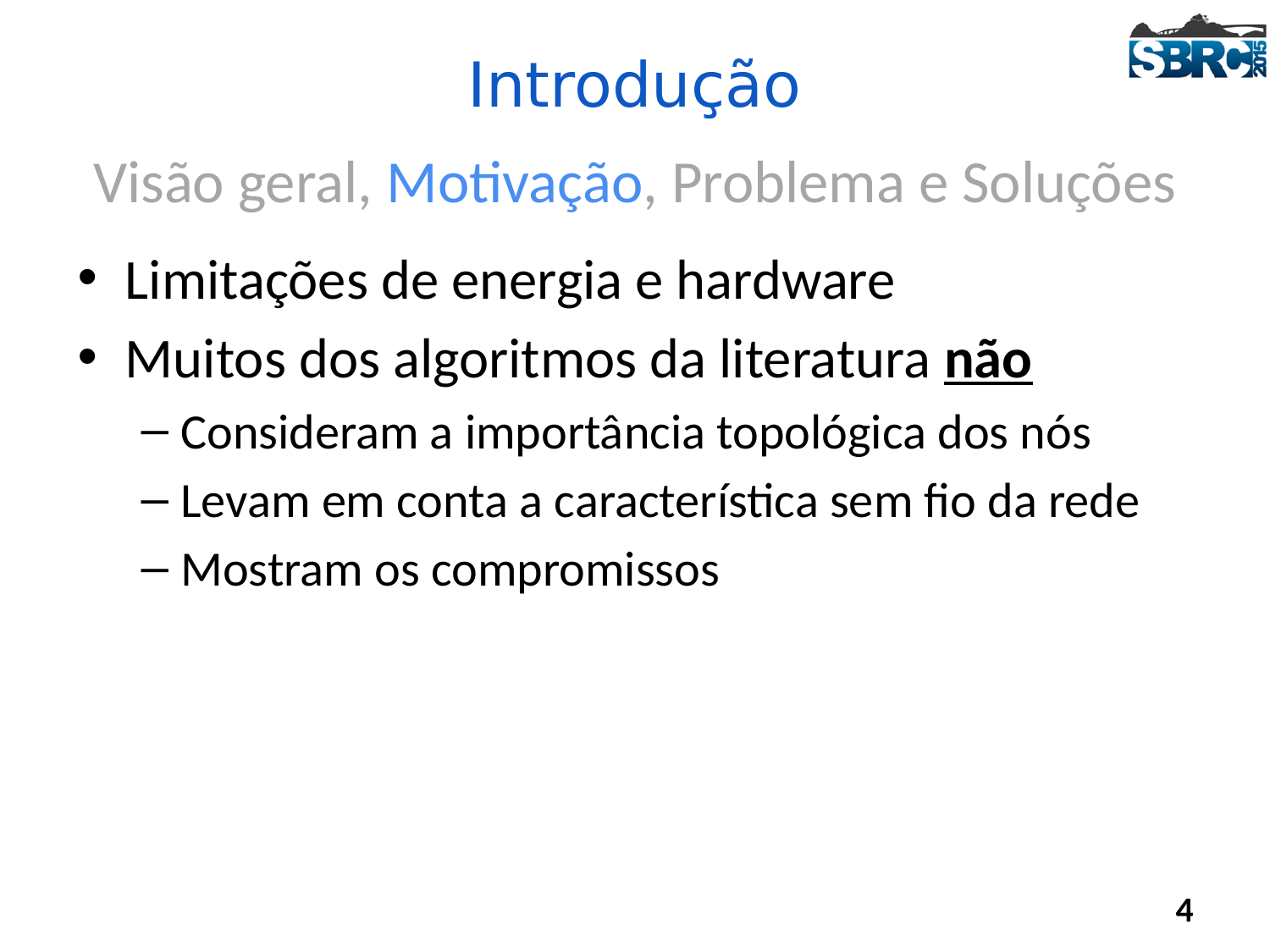

# Introdução
Visão geral, Motivação, Problema e Soluções
Limitações de energia e hardware
Muitos dos algoritmos da literatura não
Consideram a importância topológica dos nós
Levam em conta a característica sem fio da rede
Mostram os compromissos
4